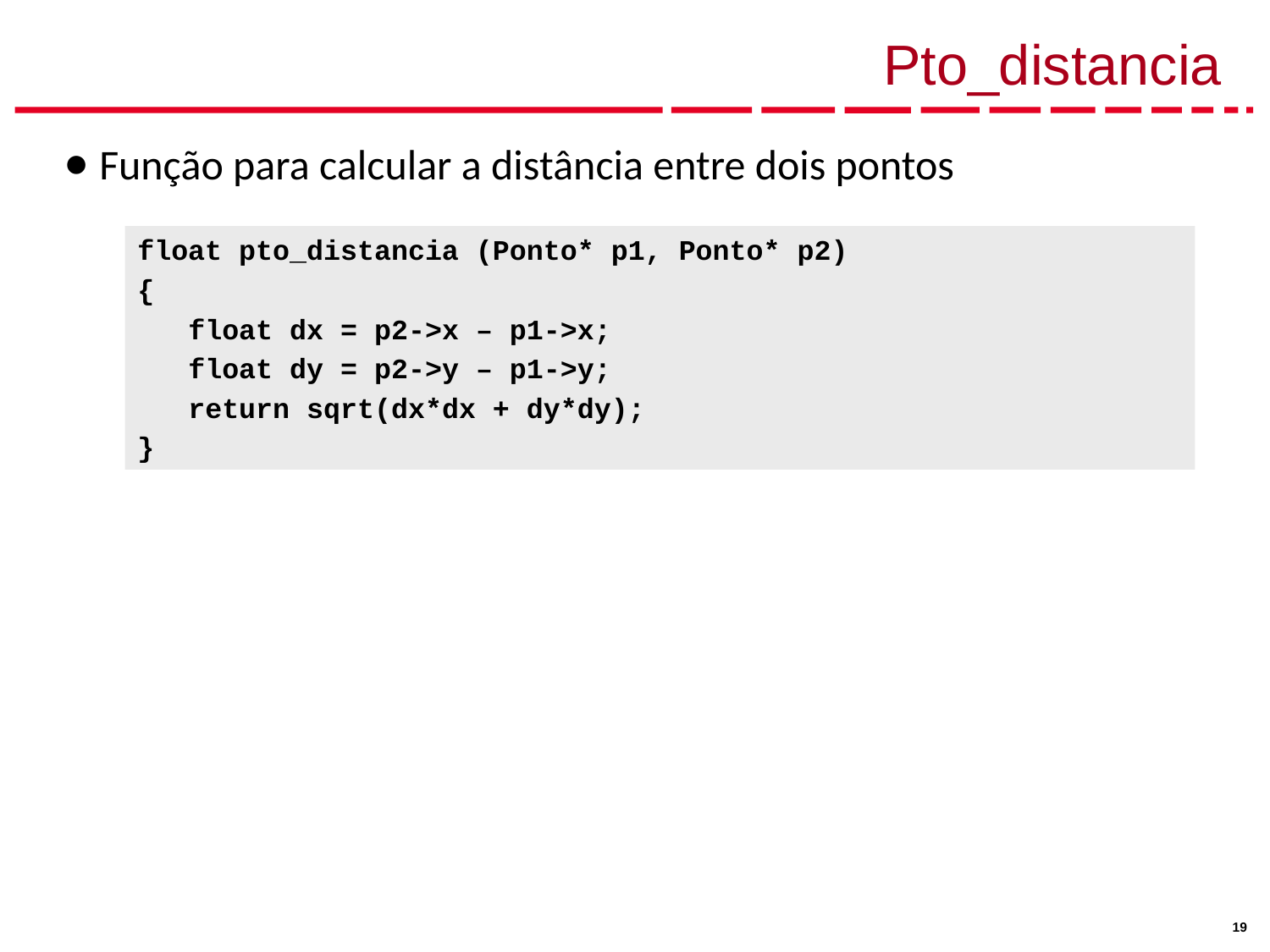

# Pto_distancia

Função para calcular a distância entre dois pontos

float pto_distancia (Ponto* p1, Ponto* p2)
{
   float dx = p2->x – p1->x;
   float dy = p2->y – p1->y;
   return sqrt(dx*dx + dy*dy);
}